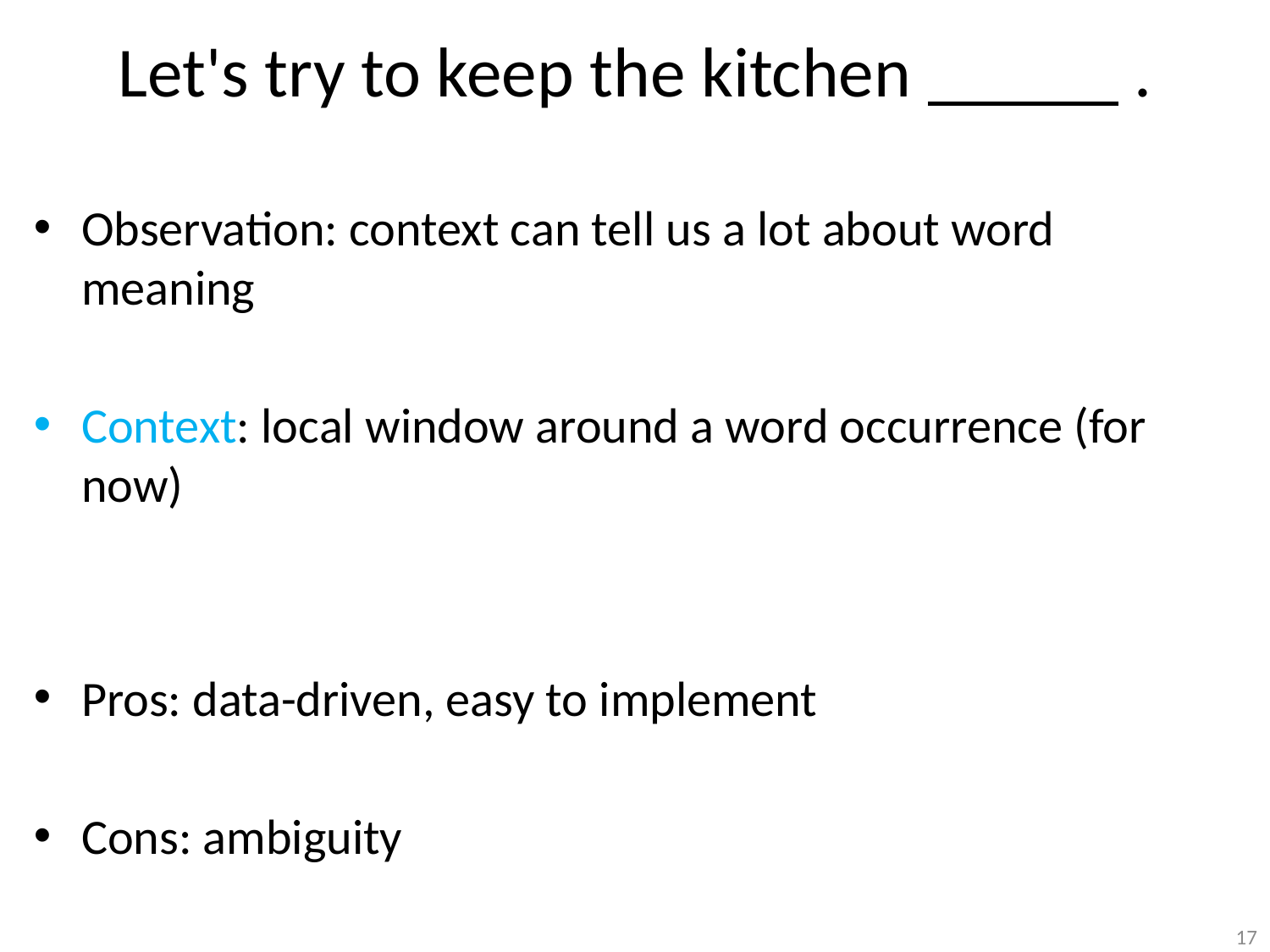

# Let's try to keep the kitchen              .
Observation: context can tell us a lot about word meaning

Context: local window around a word occurrence (for now)

Pros: data-driven, easy to implement

Cons: ambiguity
17